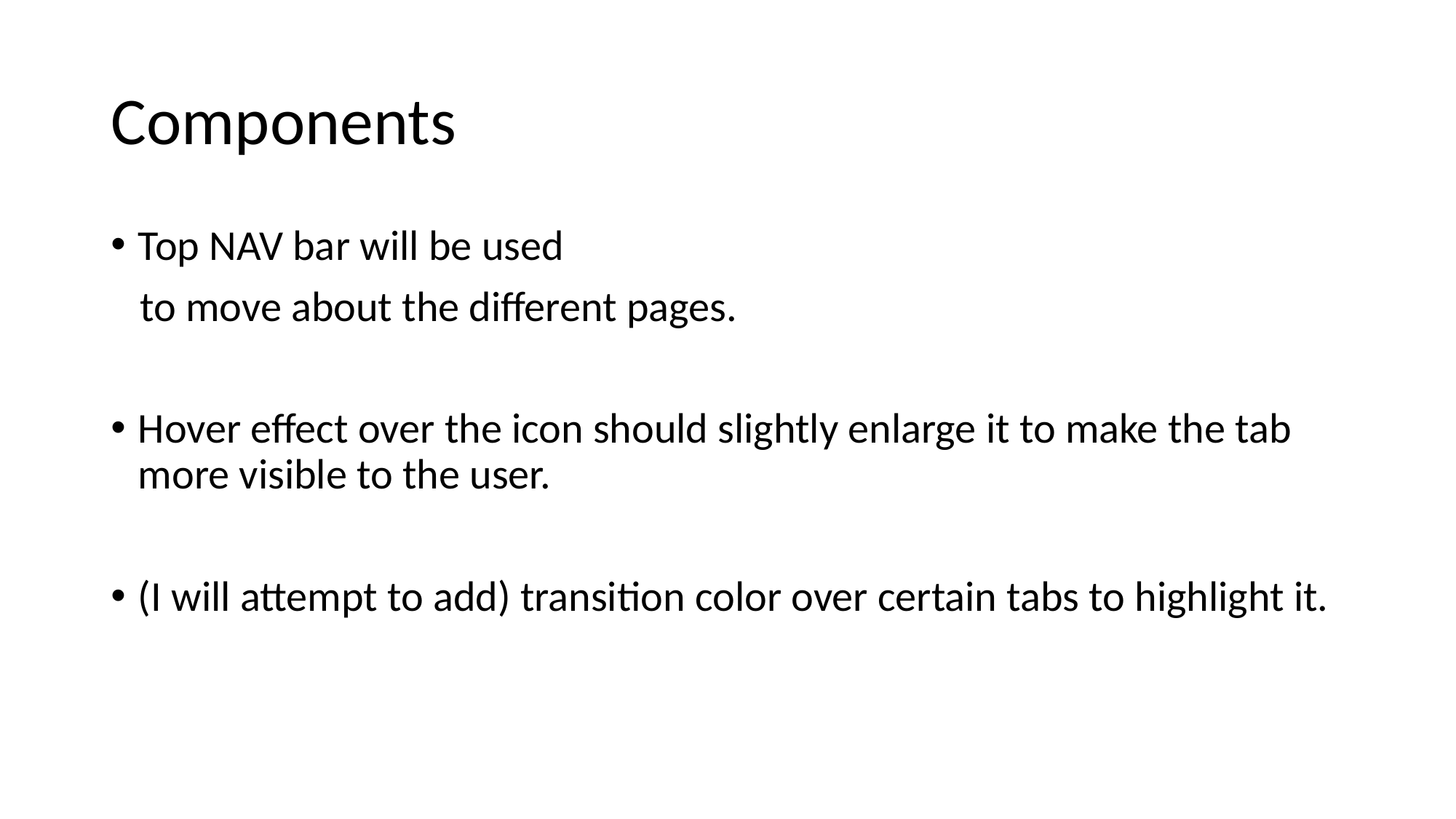

# Components
Top NAV bar will be used
   to move about the different pages.

Hover effect over the icon should slightly enlarge it to make the tab more visible to the user.

(I will attempt to add) transition color over certain tabs to highlight it.